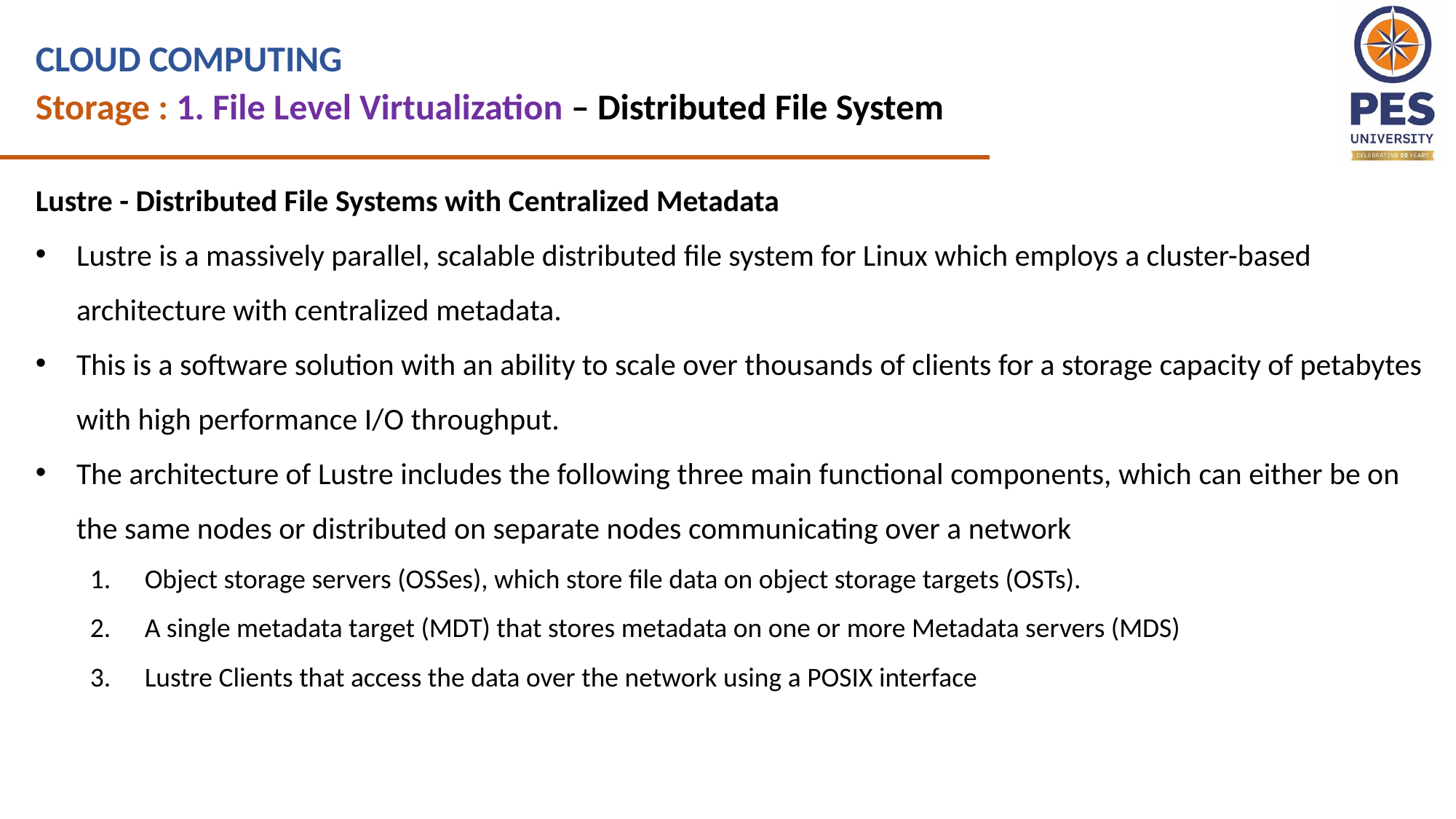

CLOUD COMPUTING
Storage : 1. File Level Virtualization – Distributed File System
Lustre - Distributed File Systems with Centralized Metadata
Lustre is a massively parallel, scalable distributed file system for Linux which employs a cluster-based architecture with centralized metadata.
This is a software solution with an ability to scale over thousands of clients for a storage capacity of petabytes with high performance I/O throughput.
The architecture of Lustre includes the following three main functional components, which can either be on the same nodes or distributed on separate nodes communicating over a network
Object storage servers (OSSes), which store file data on object storage targets (OSTs).
A single metadata target (MDT) that stores metadata on one or more Metadata servers (MDS)
Lustre Clients that access the data over the network using a POSIX interface